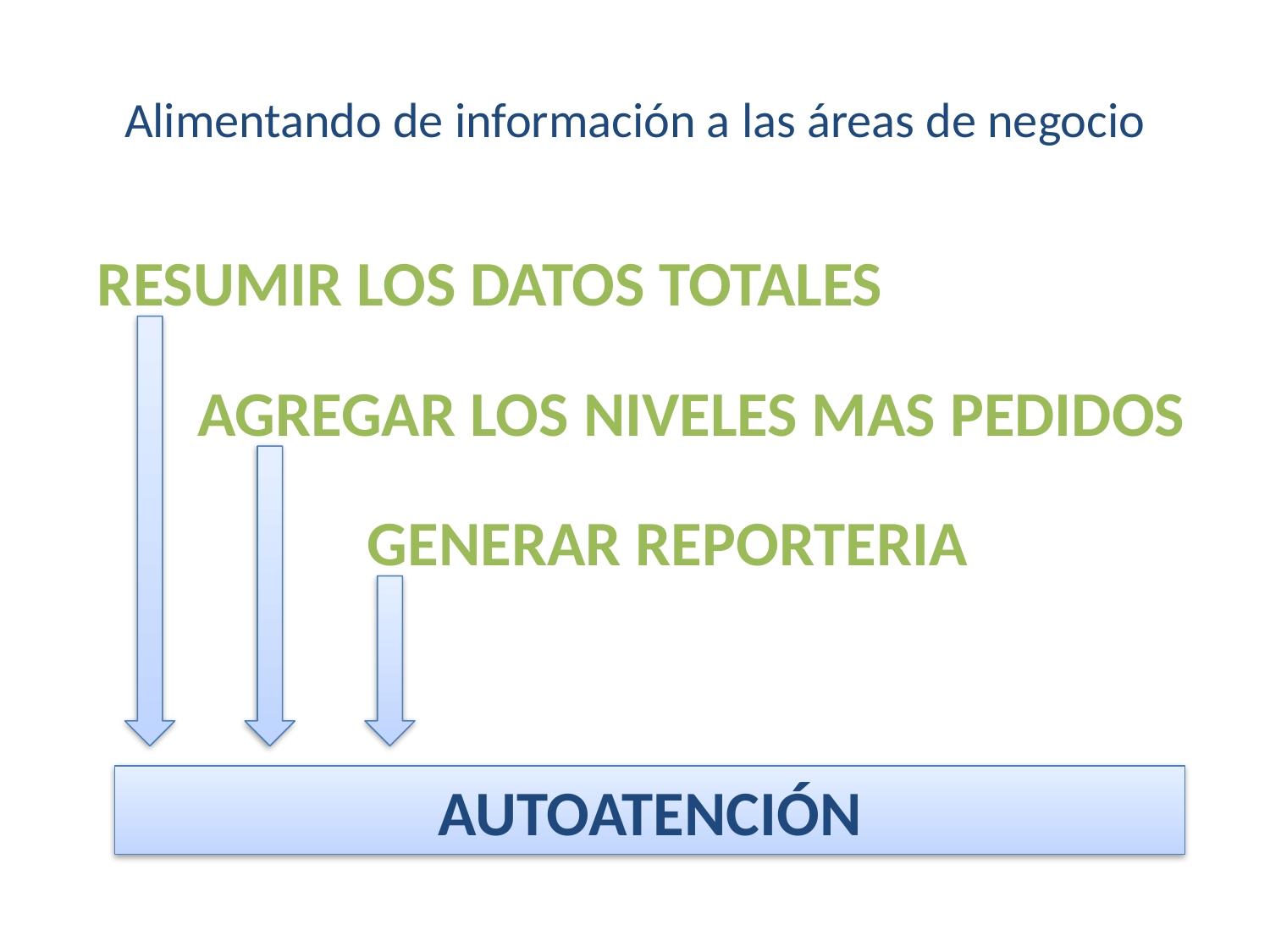

# Alimentando de información a las áreas de negocio

RESUMIR LOS DATOS TOTALES

AGREGAR LOS NIVELES MAS PEDIDOS

GENERAR REPORTERIA

AUTOATENCIÓN